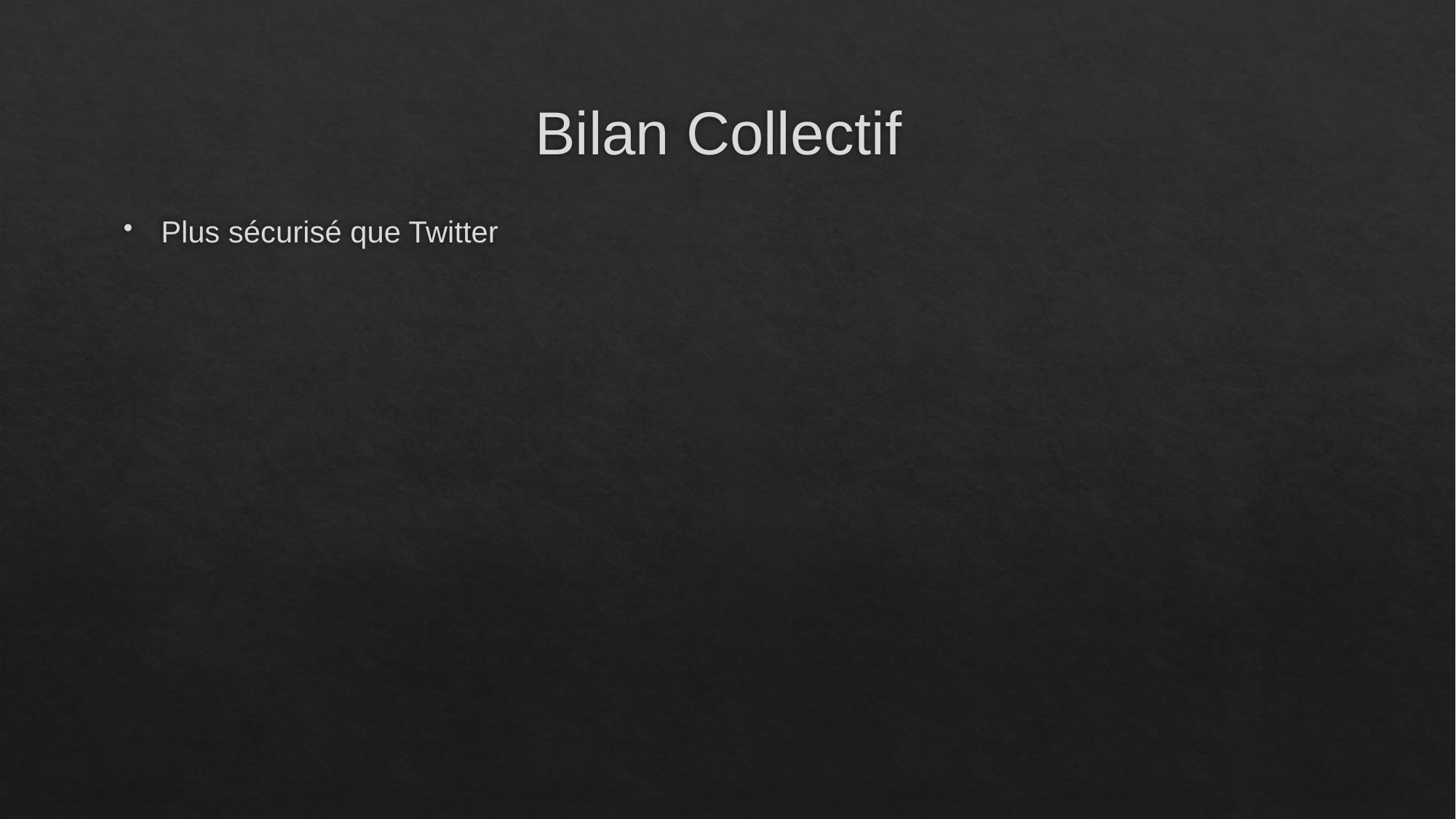

# Bilan Collectif
Plus sécurisé que Twitter